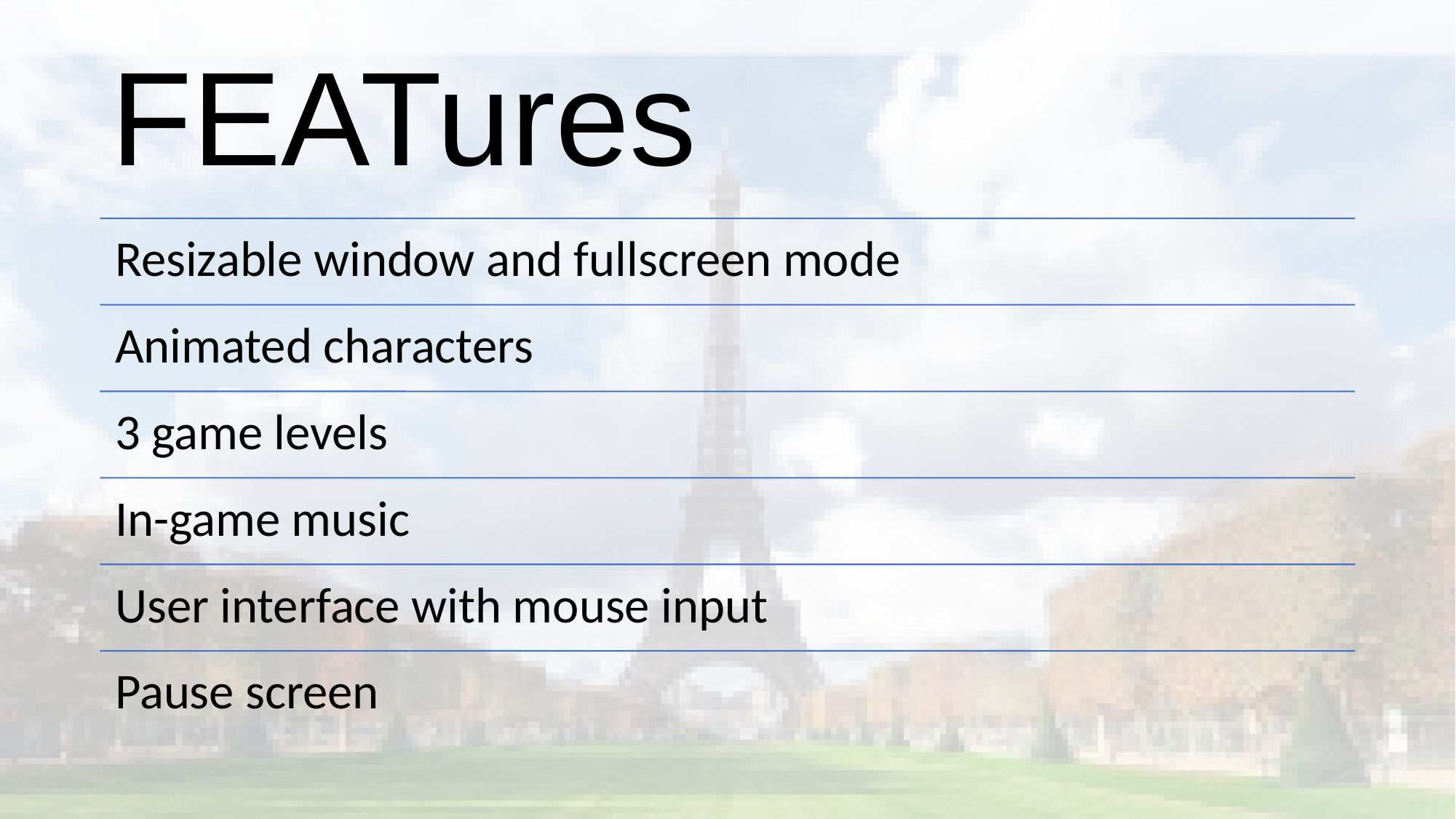

# FEATures
Resizable window and fullscreen mode
Animated characters
3 game levels
In-game music
User interface with mouse input
Pause screen